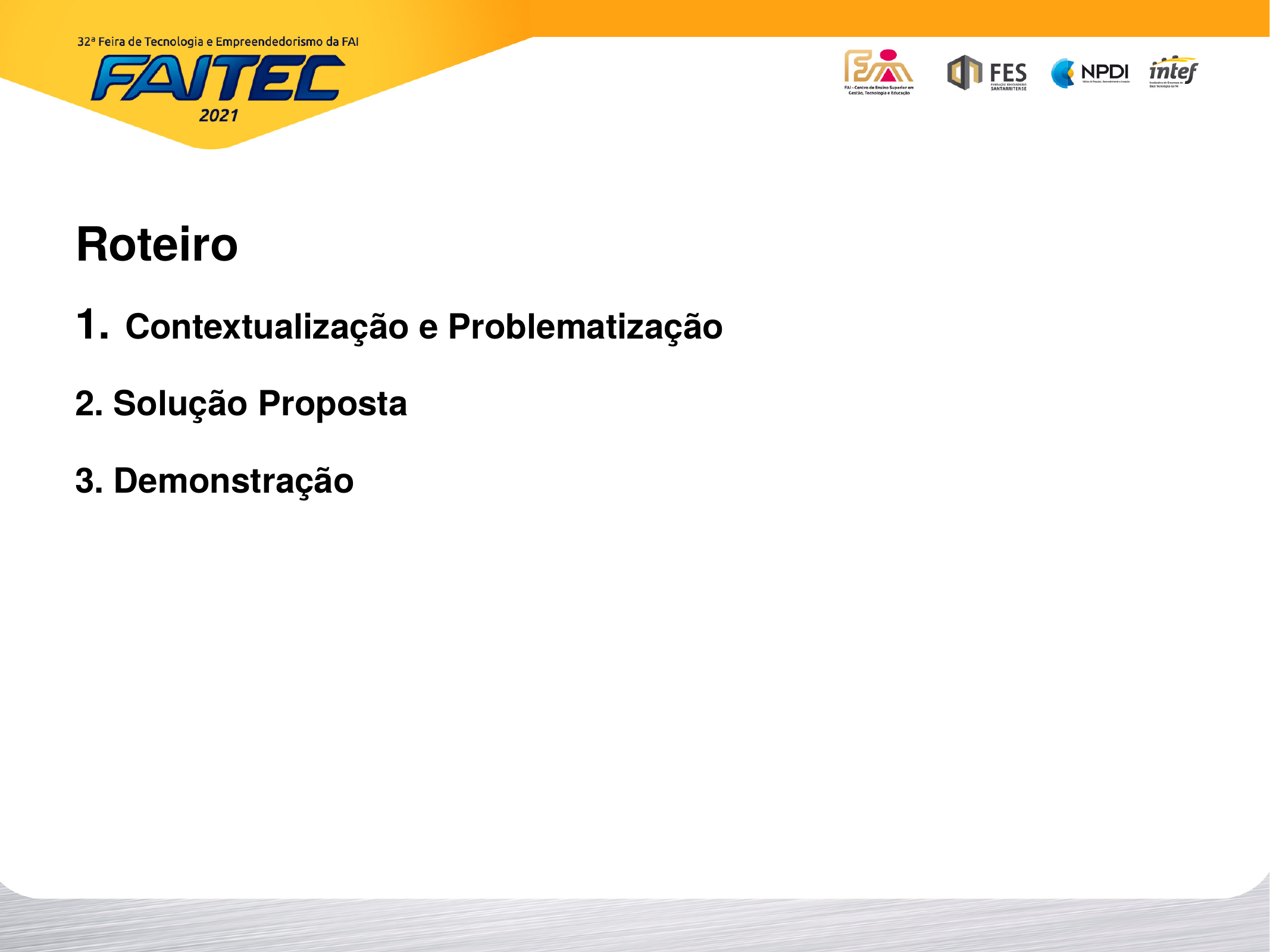

Roteiro
Contextualização e Problematização
2. Solução Proposta
3. Demonstração